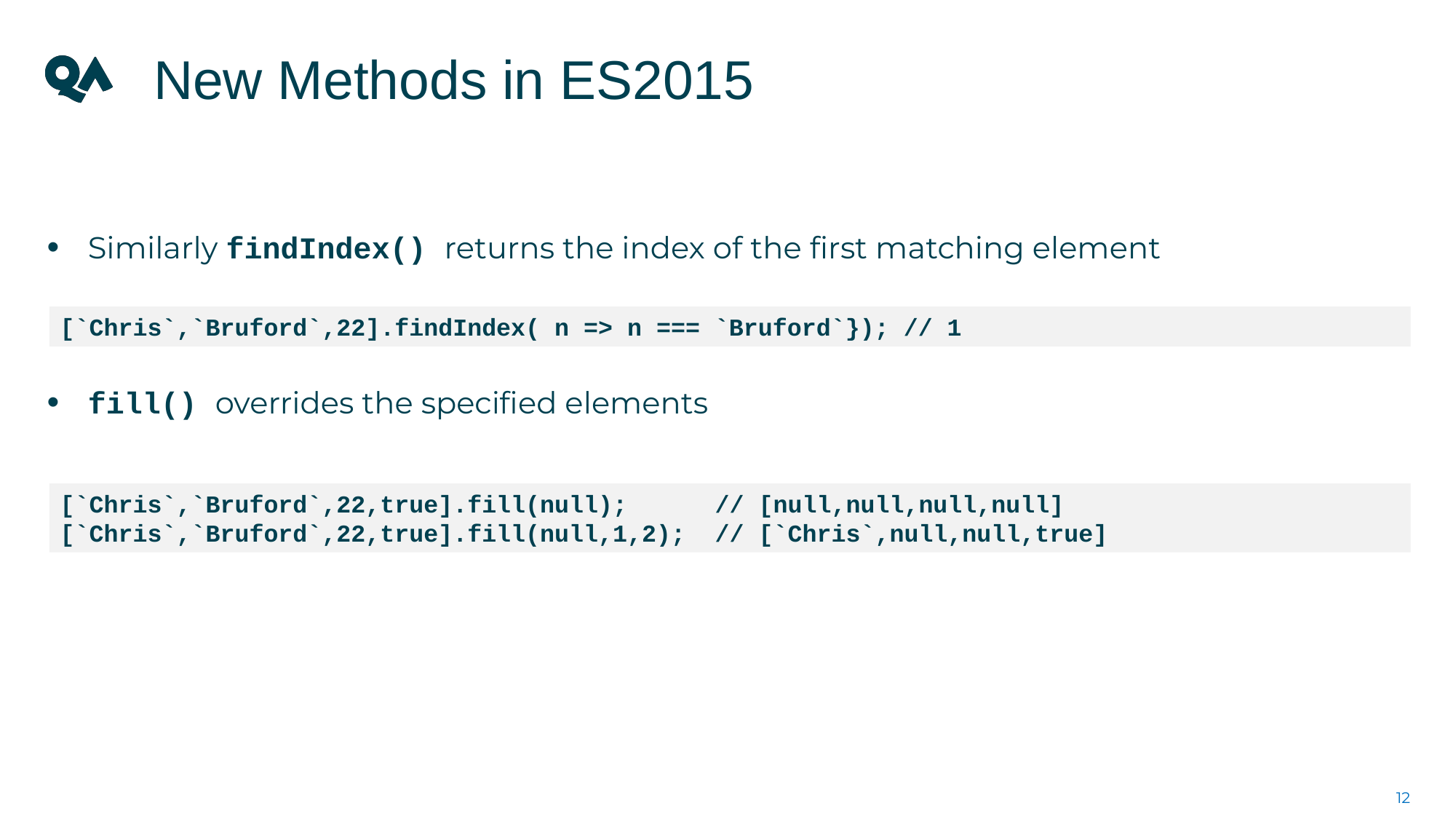

# New Methods in ES2015
Similarly findIndex() returns the index of the first matching element

fill() overrides the specified elements

[`Chris`,`Bruford`,22].findIndex( n => n === `Bruford`}); // 1
[`Chris`,`Bruford`,22,true].fill(null); 	// [null,null,null,null]
[`Chris`,`Bruford`,22,true].fill(null,1,2);	// [`Chris`,null,null,true]